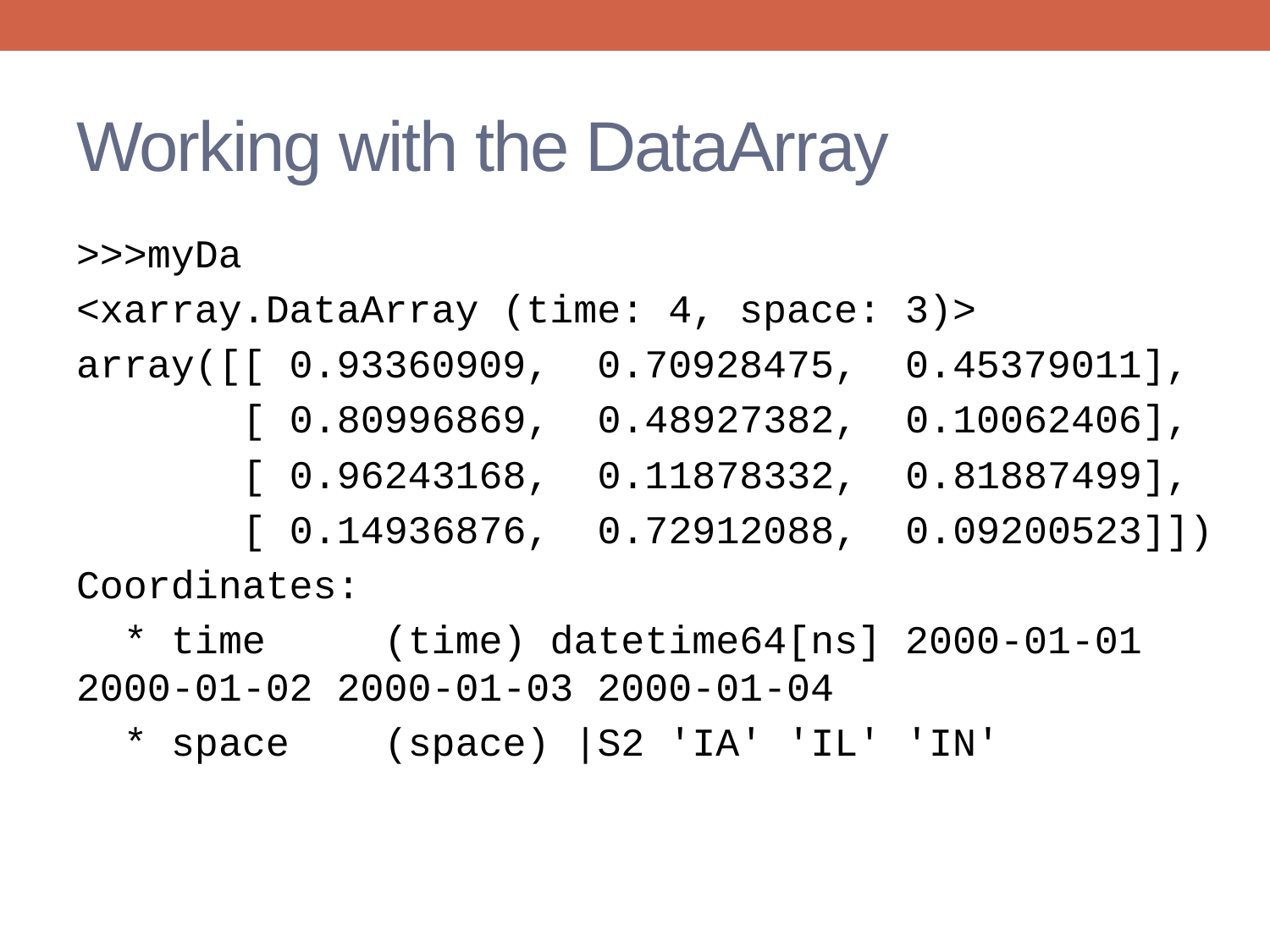

# Working with the DataArray
>>>myDa
<xarray.DataArray (time: 4, space: 3)>
array([[ 0.93360909,  0.70928475,  0.45379011],
       [ 0.80996869,  0.48927382,  0.10062406],
       [ 0.96243168,  0.11878332,  0.81887499],
       [ 0.14936876,  0.72912088,  0.09200523]])
Coordinates:
  * time     (time) datetime64[ns] 2000-01-01 2000-01-02 2000-01-03 2000-01-04
  * space    (space) |S2 'IA' 'IL' 'IN'